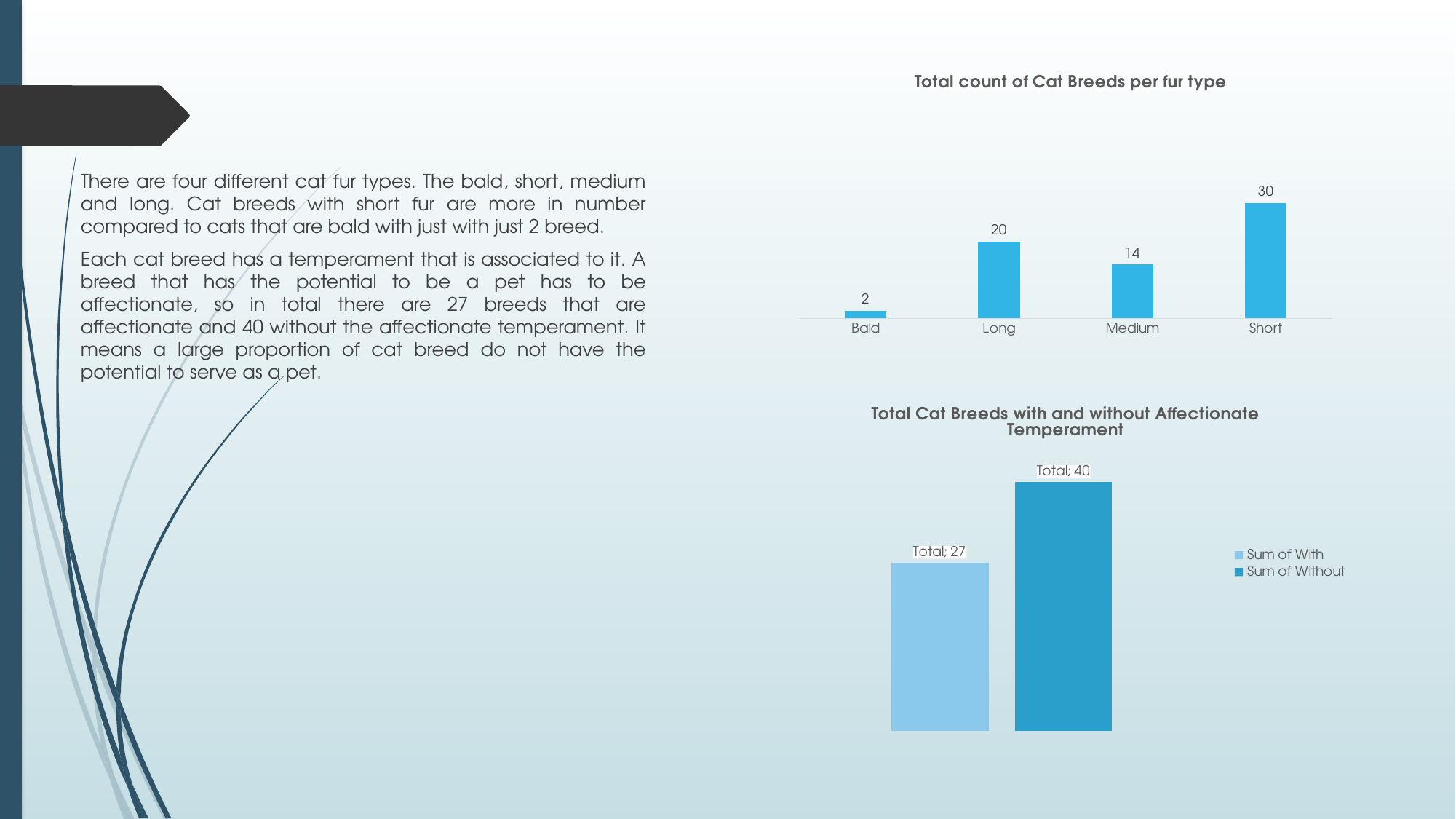

### Chart: Total count of Cat Breeds per fur type

| Category | Total |
|---|---|
| Bald | 2.0 |
| Long | 20.0 |
| Medium | 14.0 |
| Short | 30.0 |
There are four different cat fur types. The bald, short, medium and long. Cat breeds with short fur are more in number compared to cats that are bald with just with just 2 breed.
Each cat breed has a temperament that is associated to it. A breed that has the potential to be a pet has to be affectionate, so in total there are 27 breeds that are affectionate and 40 without the affectionate temperament. It means a large proportion of cat breed do not have the potential to serve as a pet.

### Chart: Total Cat Breeds with and without Affectionate Temperament

| Category |  |  |
|---|---|---|
| Total | 27.0 | 40.0 |